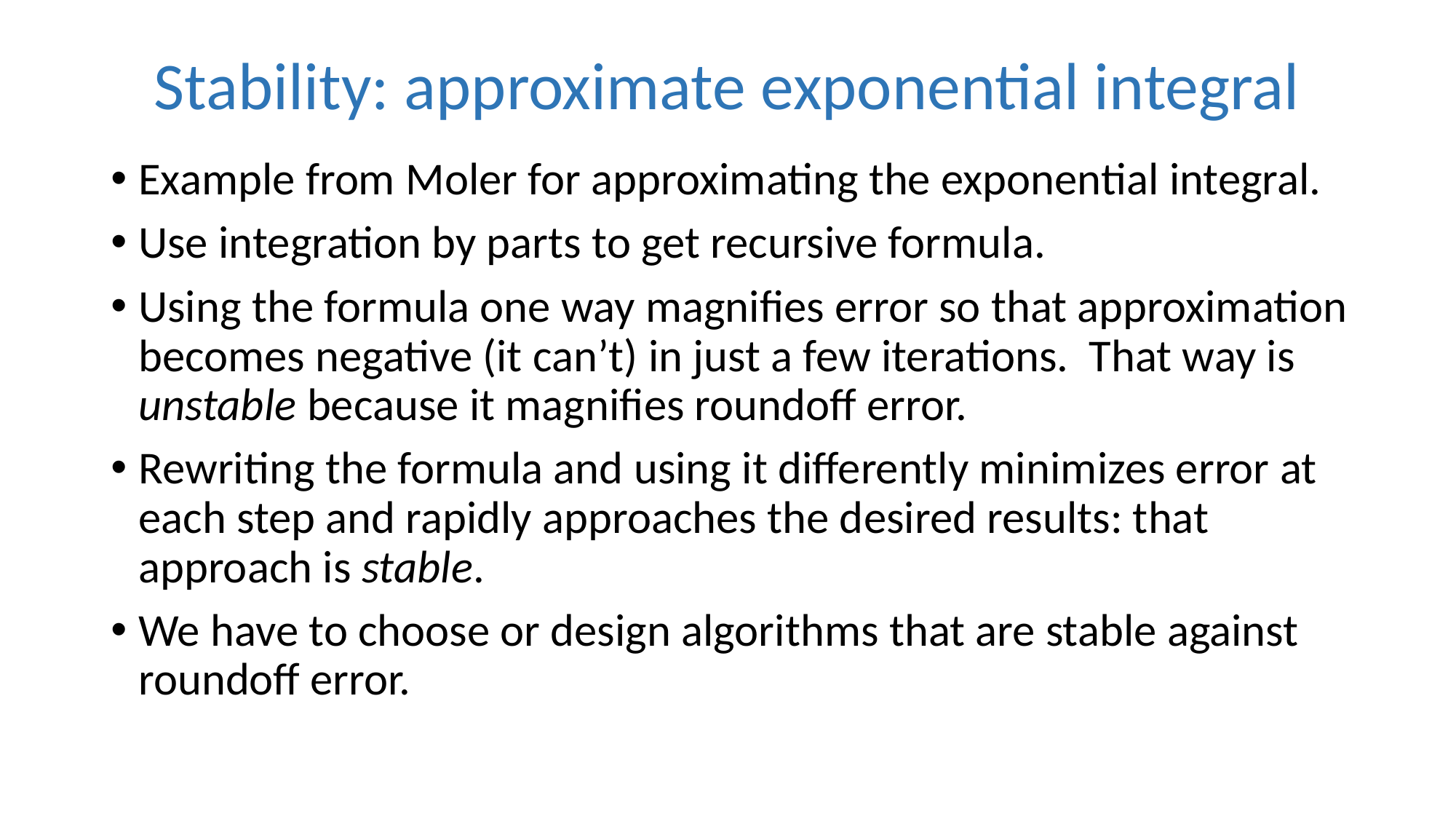

# Stability: approximate exponential integral
Example from Moler for approximating the exponential integral.
Use integration by parts to get recursive formula.
Using the formula one way magnifies error so that approximation becomes negative (it can’t) in just a few iterations.  That way is unstable because it magnifies roundoff error.
Rewriting the formula and using it differently minimizes error at each step and rapidly approaches the desired results: that approach is stable.
We have to choose or design algorithms that are stable against roundoff error.